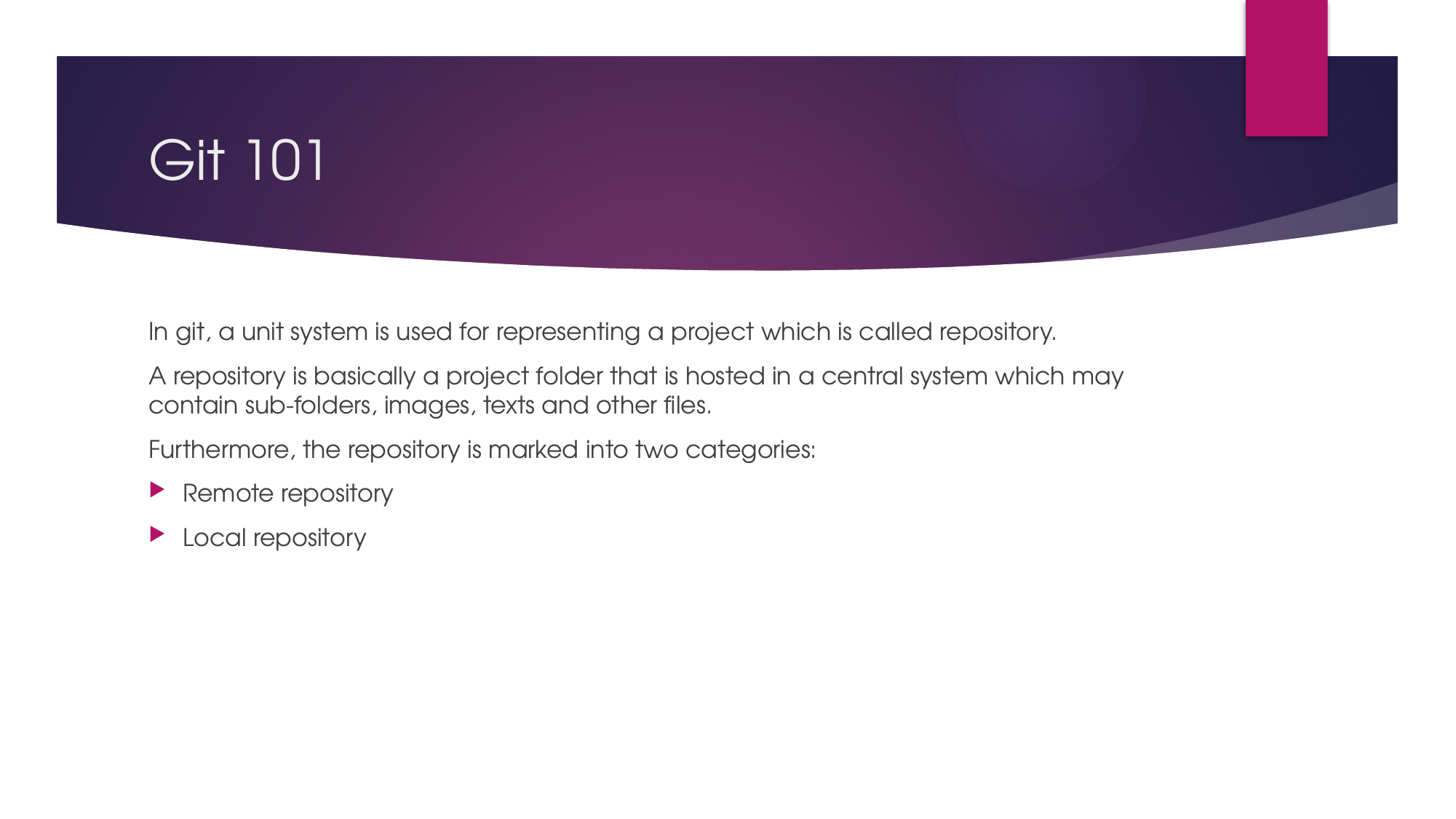

# Git 101
In git, a unit system is used for representing a project which is called repository.
A repository is basically a project folder that is hosted in a central system which may contain sub-folders, images, texts and other files.
Furthermore, the repository is marked into two categories:
Remote repository
Local repository